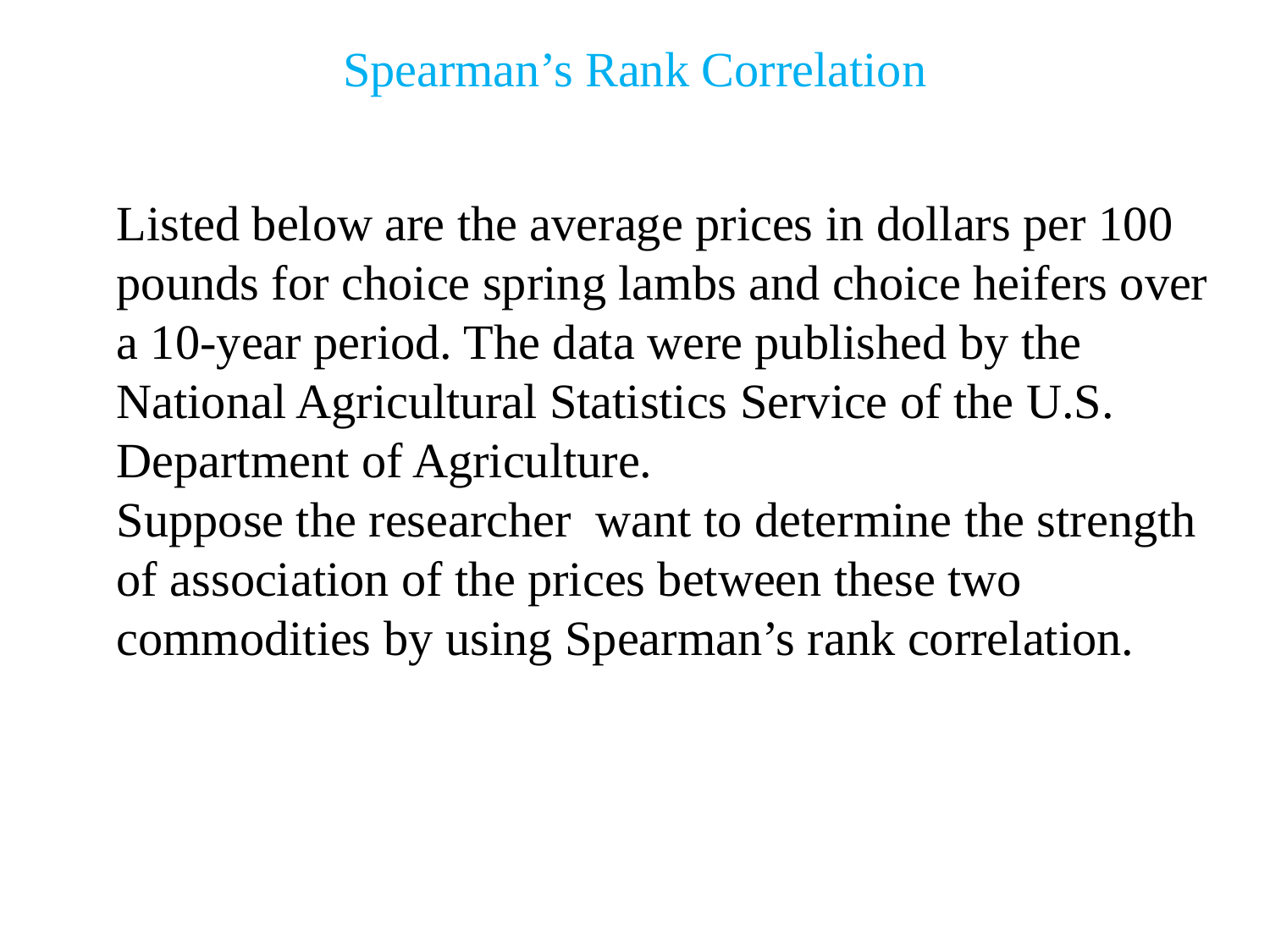

# Spearman’s Rank Correlation
Listed below are the average prices in dollars per 100  pounds for choice spring lambs and choice heifers over  a 10-year period. The data were published by the National Agricultural Statistics Service of the U.S. Department of Agriculture.
Suppose the researcher  want to determine the strength of association of the prices between these two commodities by using Spearman’s rank correlation.